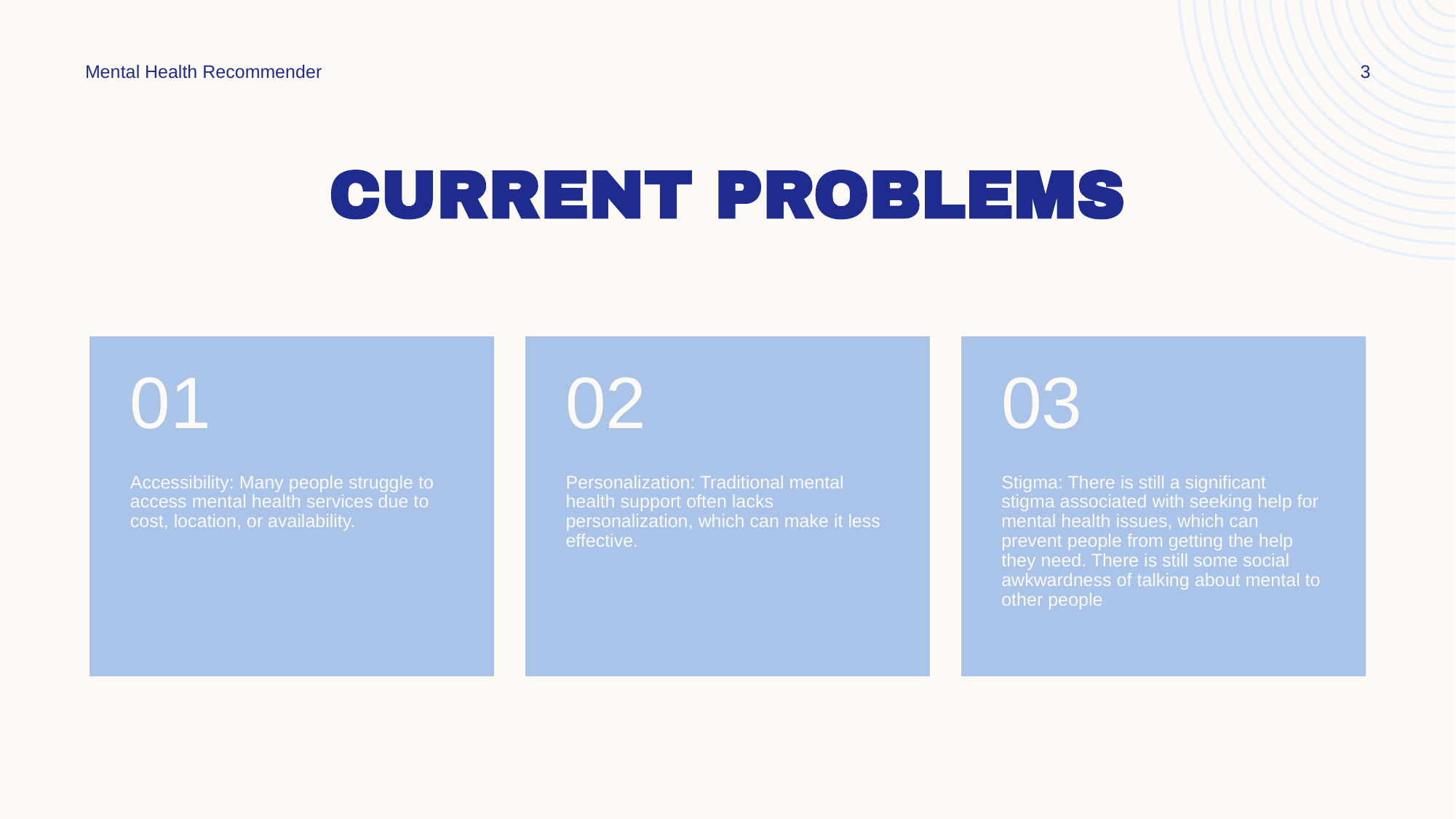

Mental Health Recommender
3
# Current problems
Accessibility: Many people struggle to access mental health services due to cost, location, or availability.
01
Personalization: Traditional mental health support often lacks personalization, which can make it less effective.
02
Stigma: There is still a significant stigma associated with seeking help for mental health issues, which can prevent people from getting the help they need. There is still some social awkwardness of talking about mental to other people
03